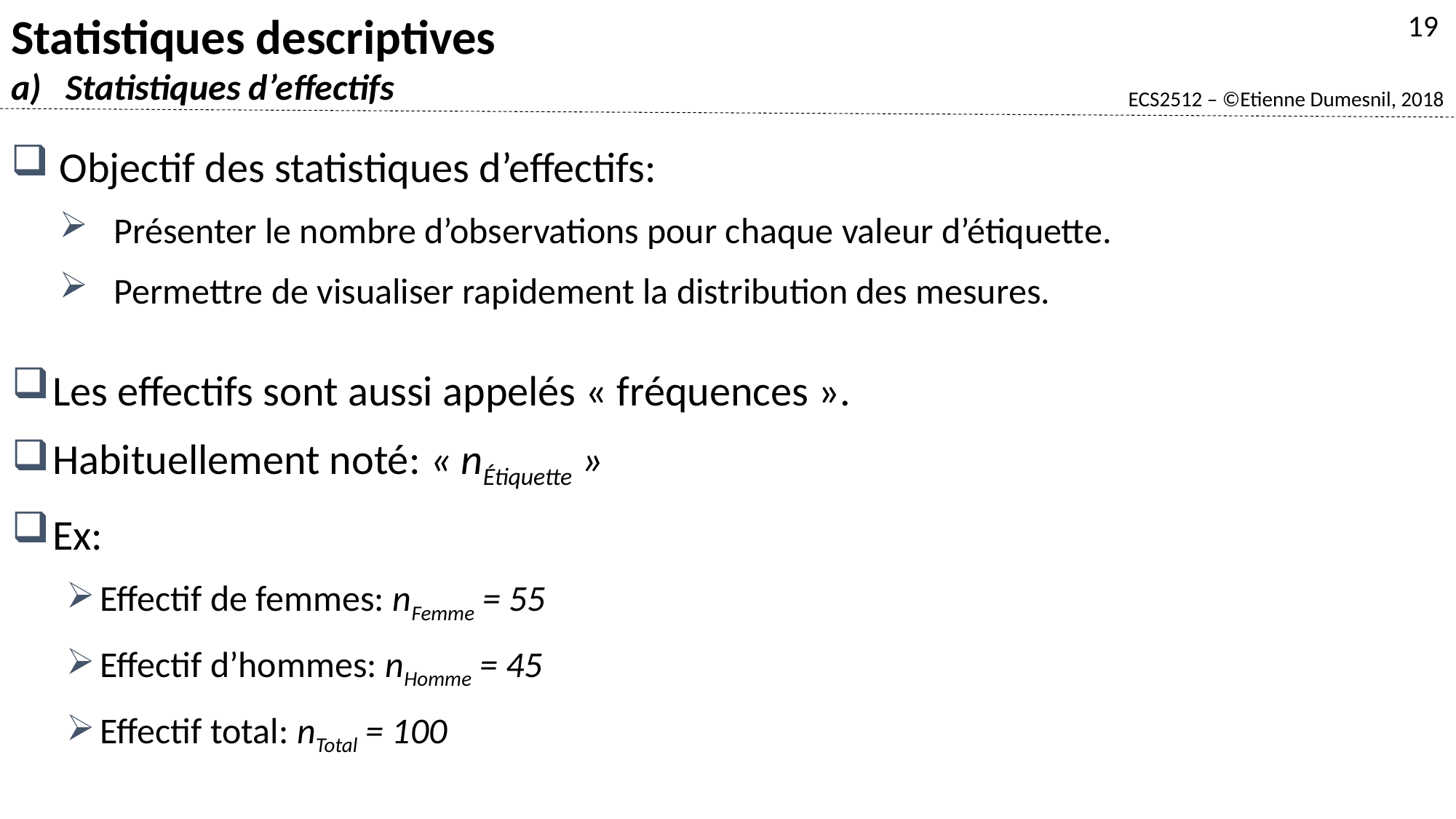

Statistiques descriptives
Statistiques d’effectifs
19
Objectif des statistiques d’effectifs:
Présenter le nombre d’observations pour chaque valeur d’étiquette.
Permettre de visualiser rapidement la distribution des mesures.

Les effectifs sont aussi appelés « fréquences ».
Habituellement noté: « nÉtiquette »
Ex:
Effectif de femmes: nFemme = 55
Effectif d’hommes: nHomme = 45
Effectif total: nTotal = 100